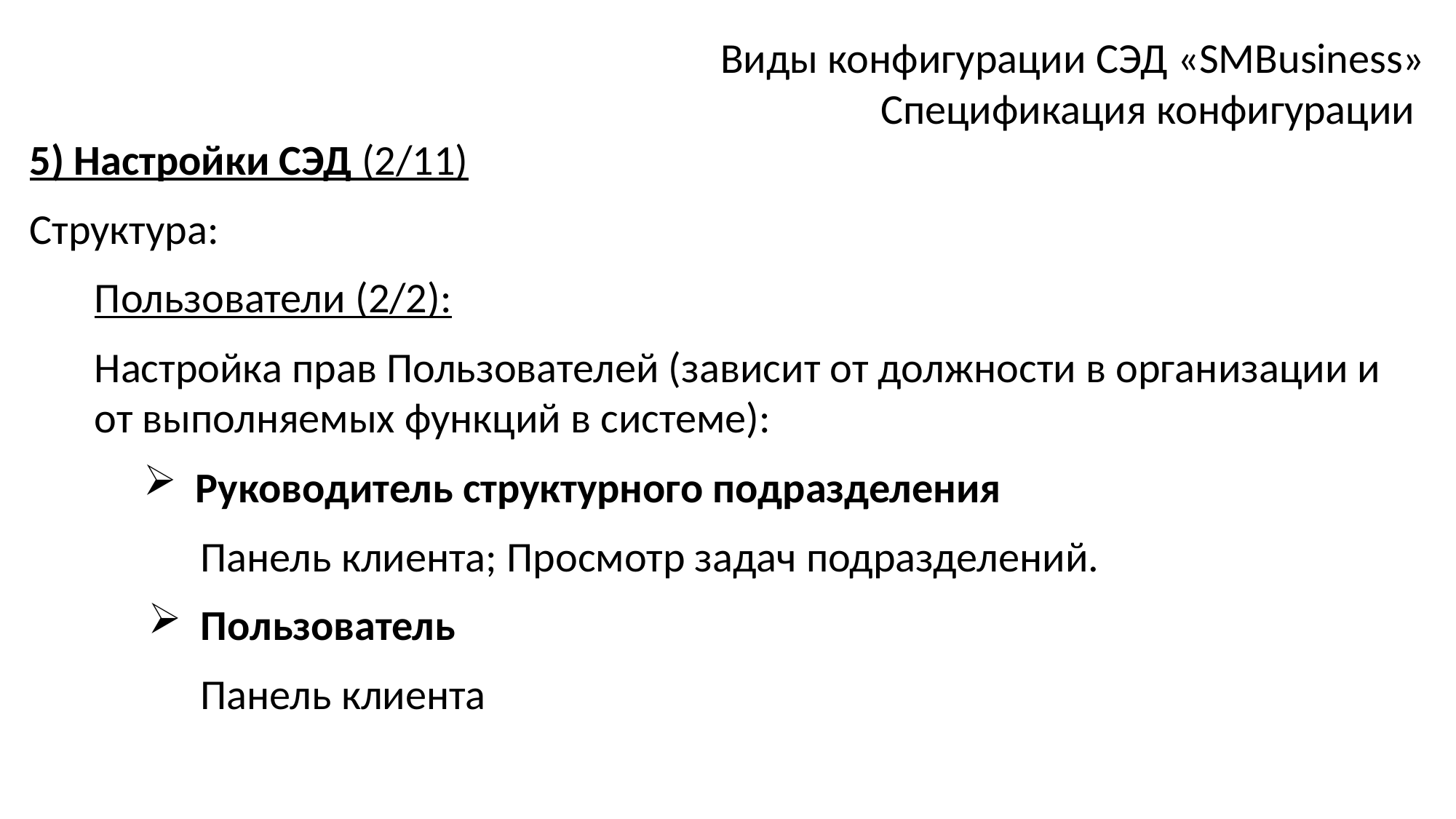

Виды конфигурации СЭД «SMBusiness»
Спецификация конфигурации
5) Настройки СЭД (2/11)
Структура:
Пользователи (2/2):
Настройка прав Пользователей (зависит от должности в организации и от выполняемых функций в системе):
Руководитель структурного подразделения
Панель клиента; Просмотр задач подразделений.
Пользователь
Панель клиента